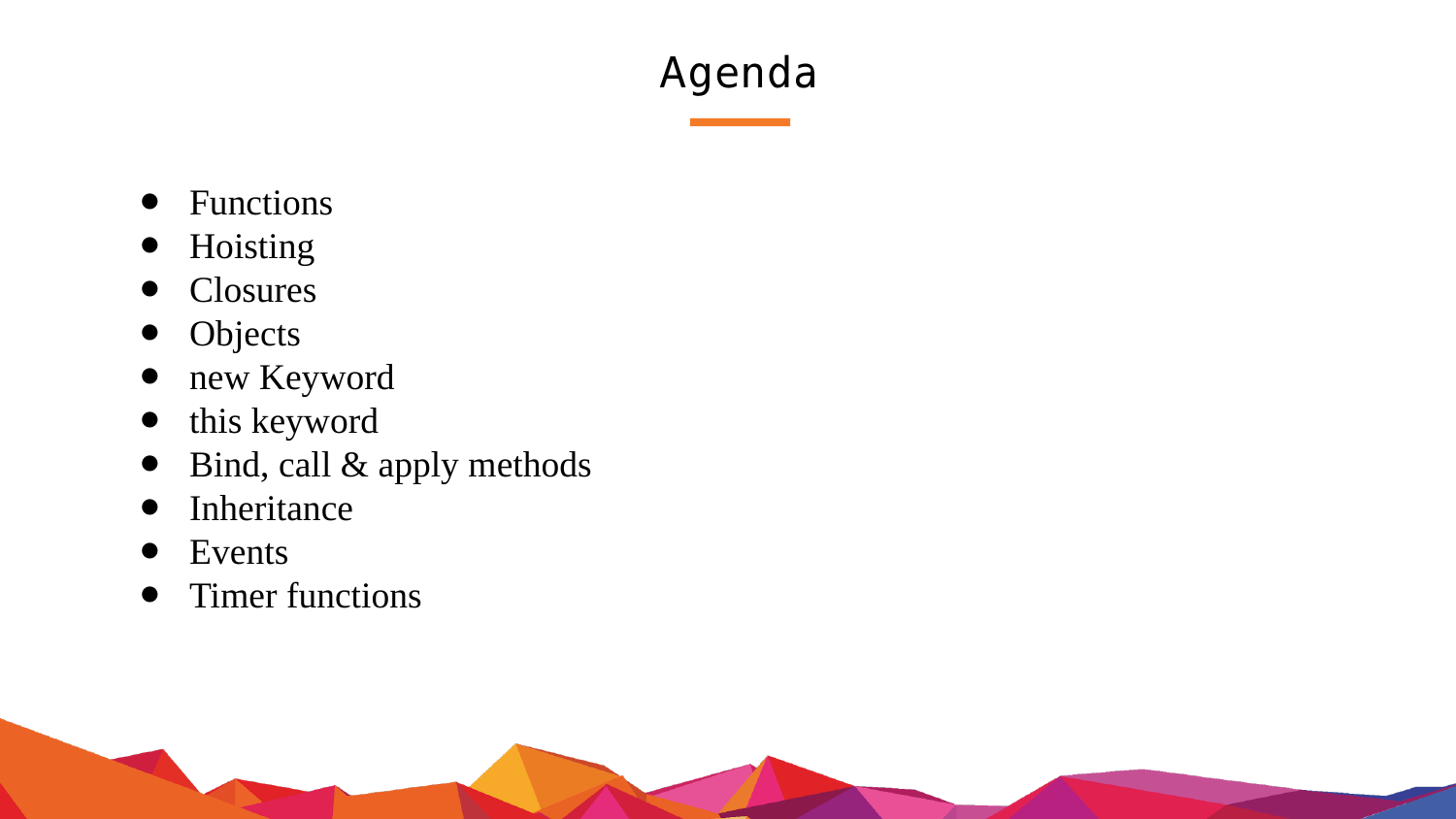

# Agenda
Functions
Hoisting
Closures
Objects
new Keyword
this keyword
Bind, call & apply methods
Inheritance
Events
Timer functions